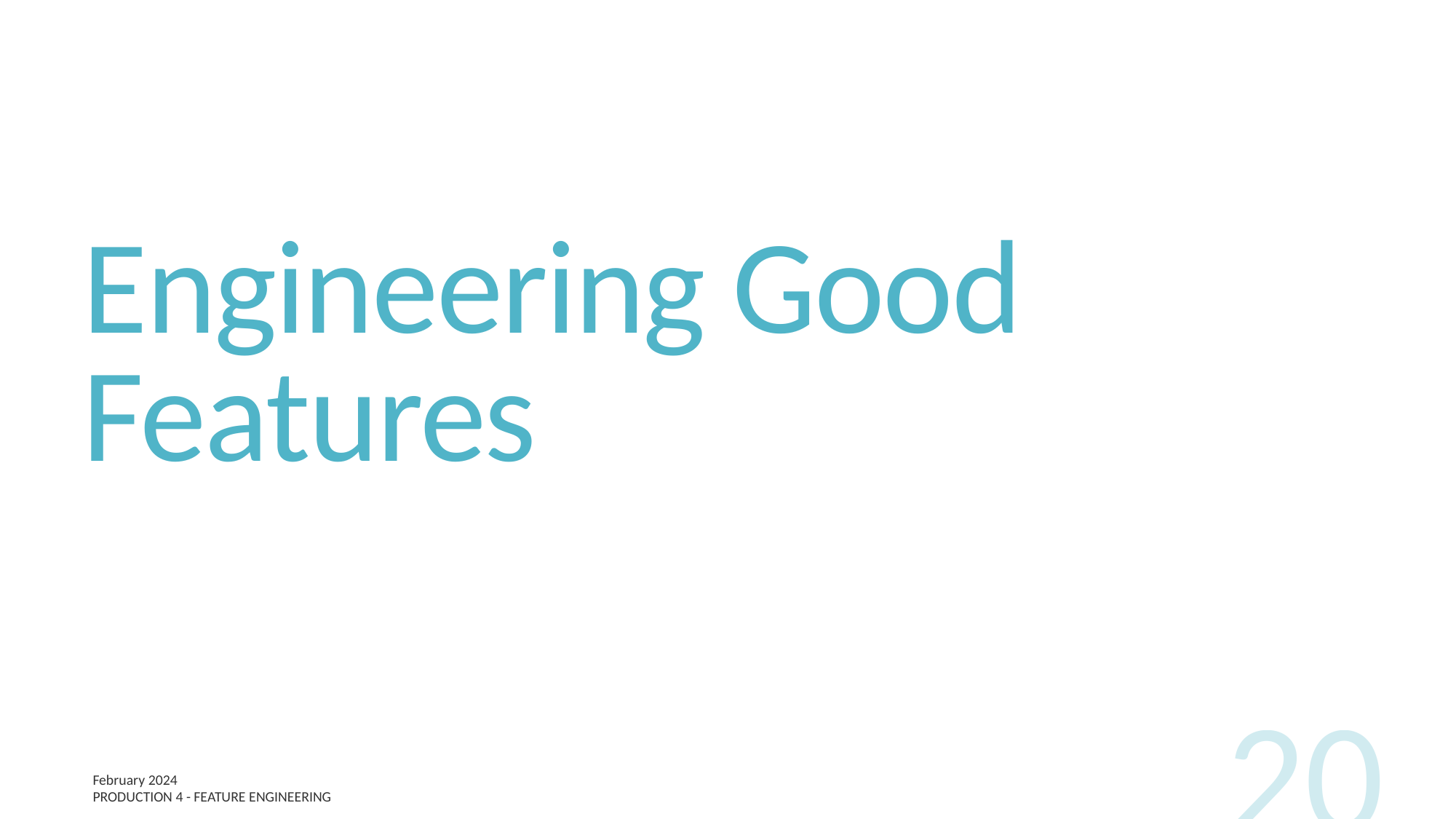

# Engineering Good Features
20
February 2024
Production 4 - Feature Engineering